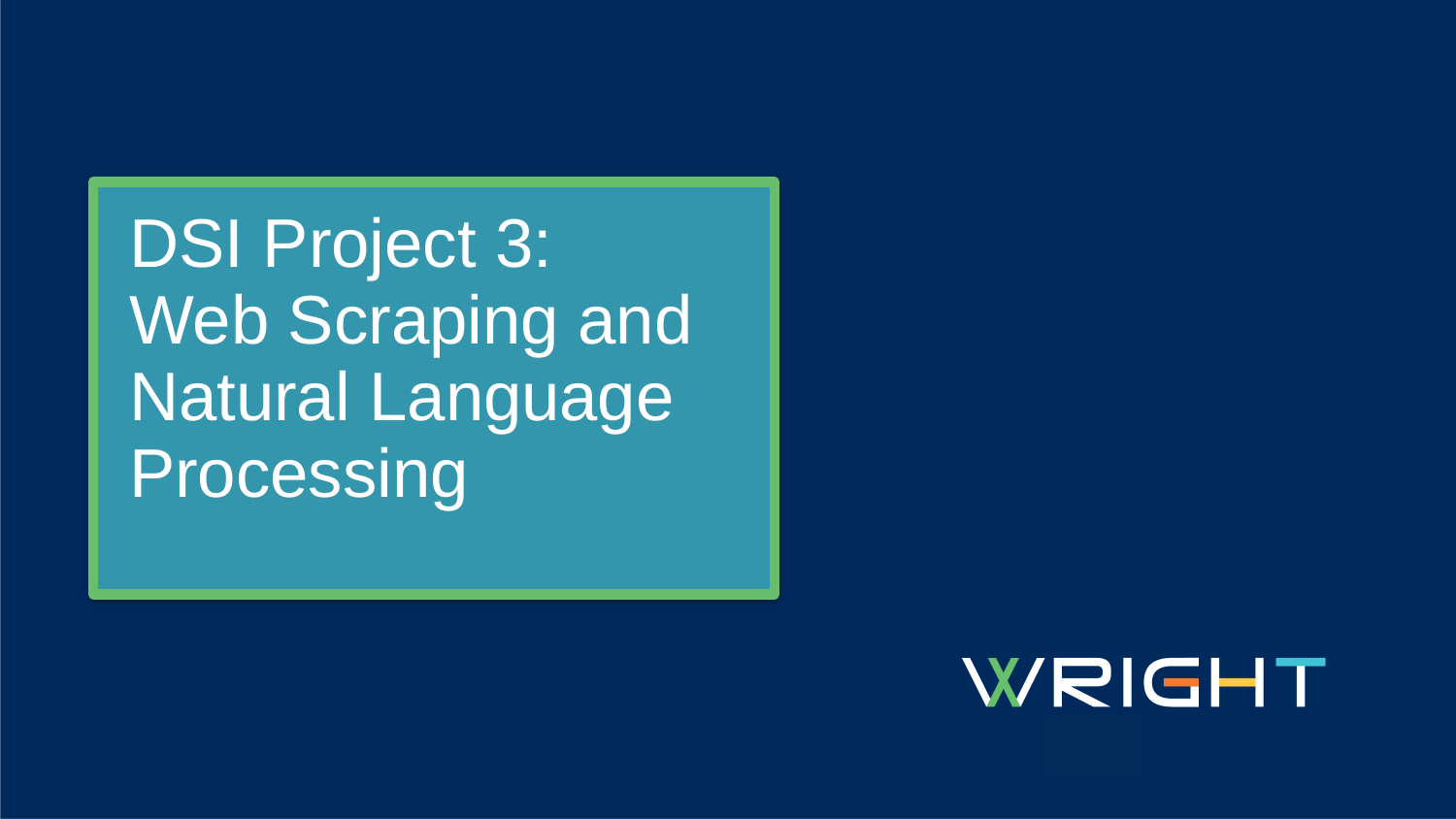

# DSI Project 3: Web Scraping and Natural Language Processing